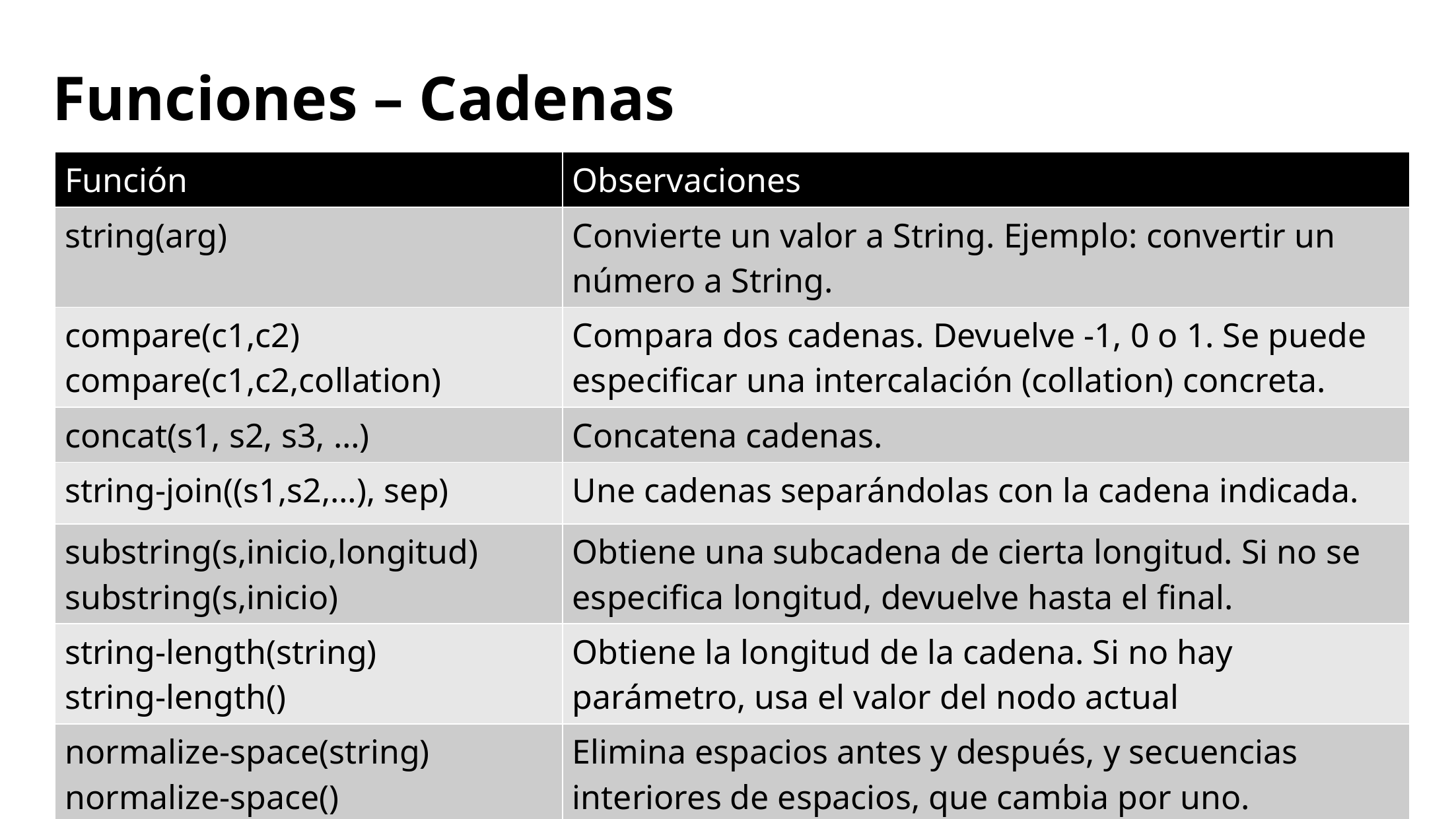

# Funciones – Cadenas
| Función | Observaciones |
| --- | --- |
| string(arg) | Convierte un valor a String. Ejemplo: convertir un número a String. |
| compare(c1,c2) compare(c1,c2,collation) | Compara dos cadenas. Devuelve -1, 0 o 1. Se puede especificar una intercalación (collation) concreta. |
| concat(s1, s2, s3, …) | Concatena cadenas. |
| string-join((s1,s2,…), sep) | Une cadenas separándolas con la cadena indicada. |
| substring(s,inicio,longitud) substring(s,inicio) | Obtiene una subcadena de cierta longitud. Si no se especifica longitud, devuelve hasta el final. |
| string-length(string) string-length() | Obtiene la longitud de la cadena. Si no hay parámetro, usa el valor del nodo actual |
| normalize-space(string) normalize-space() | Elimina espacios antes y después, y secuencias interiores de espacios, que cambia por uno. |